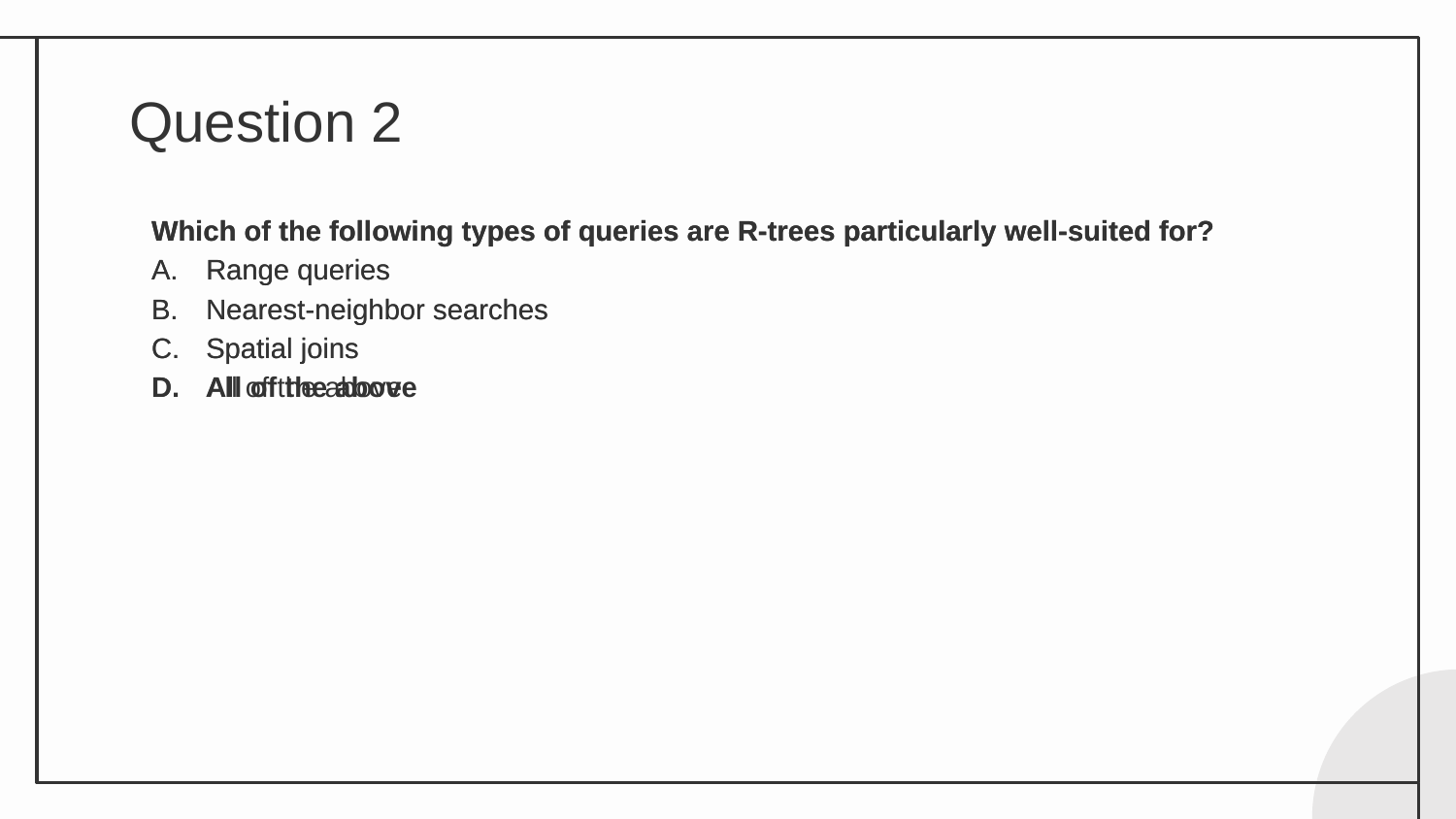

# Question 2
Which of the following types of queries are R-trees particularly well-suited for?
Range queries
Nearest-neighbor searches
Spatial joins
All of the above
Which of the following types of queries are R-trees particularly well-suited for?
Range queries
Nearest-neighbor searches
Spatial joins
All of the above